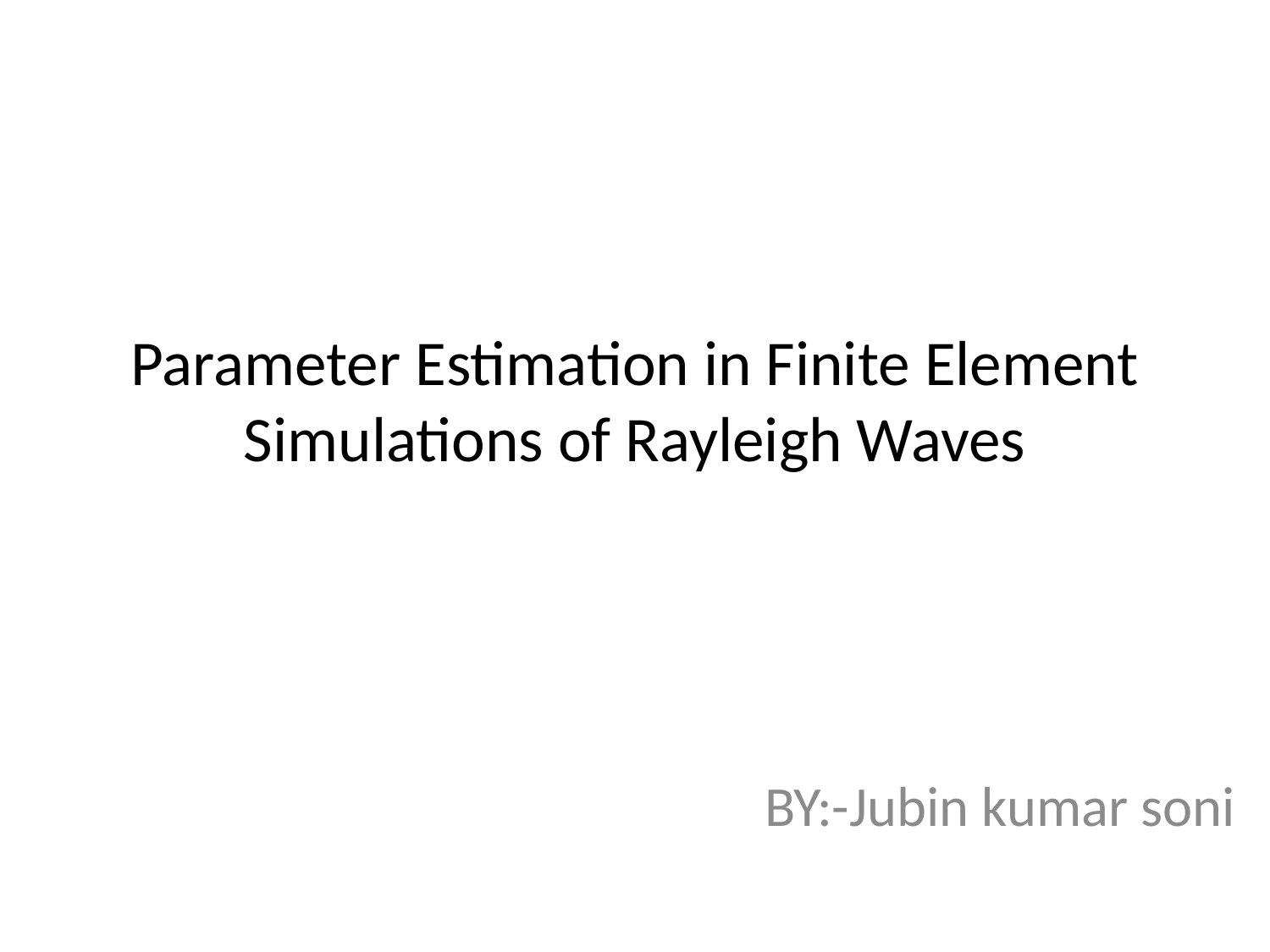

# Parameter Estimation in Finite Element Simulations of Rayleigh Waves
BY:-Jubin kumar soni